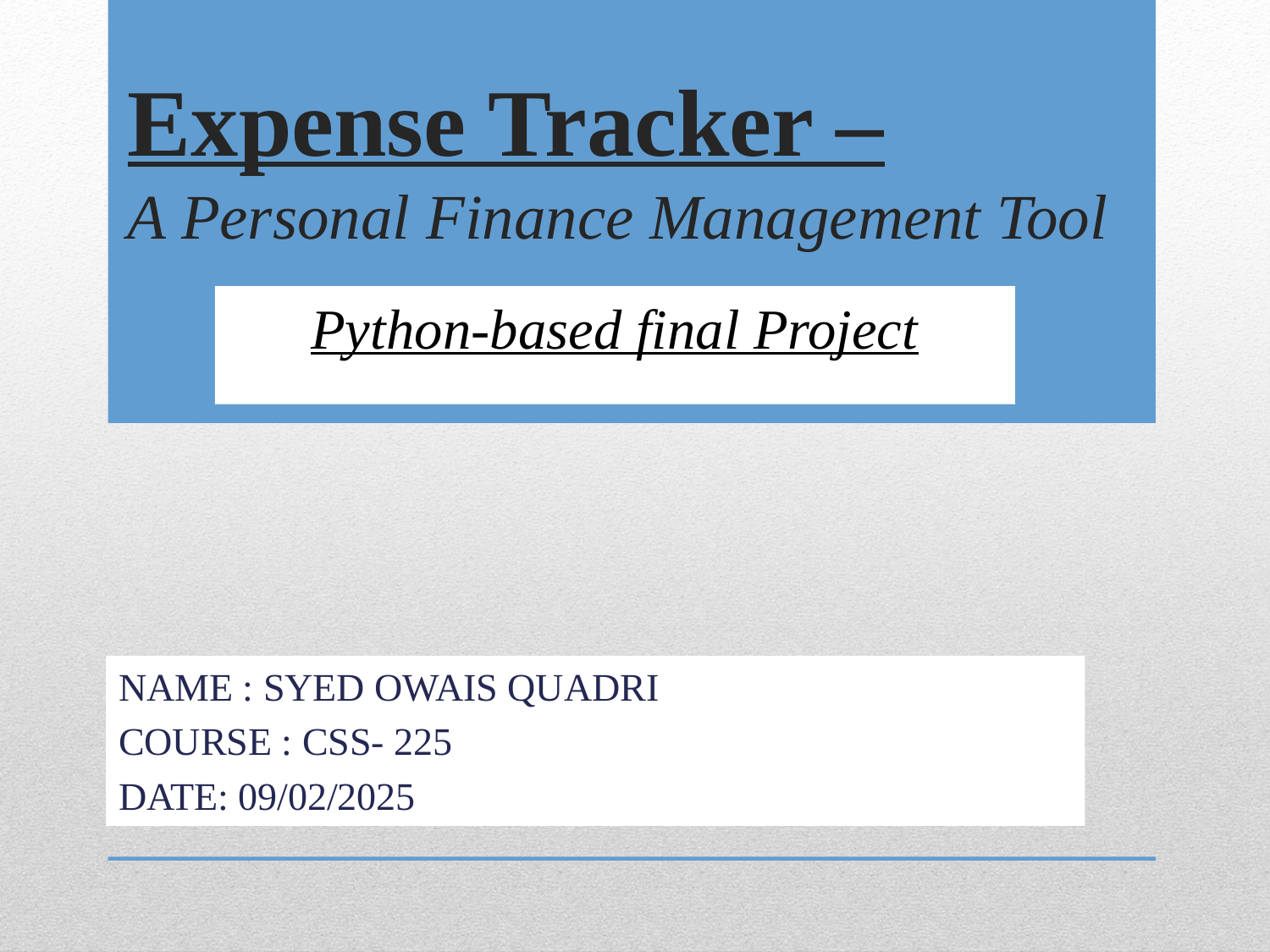

# Expense Tracker – A Personal Finance Management Tool
Python-based final Project

NAME : SYED OWAIS QUADRI
COURSE : CSS- 225
DATE: 09/02/2025